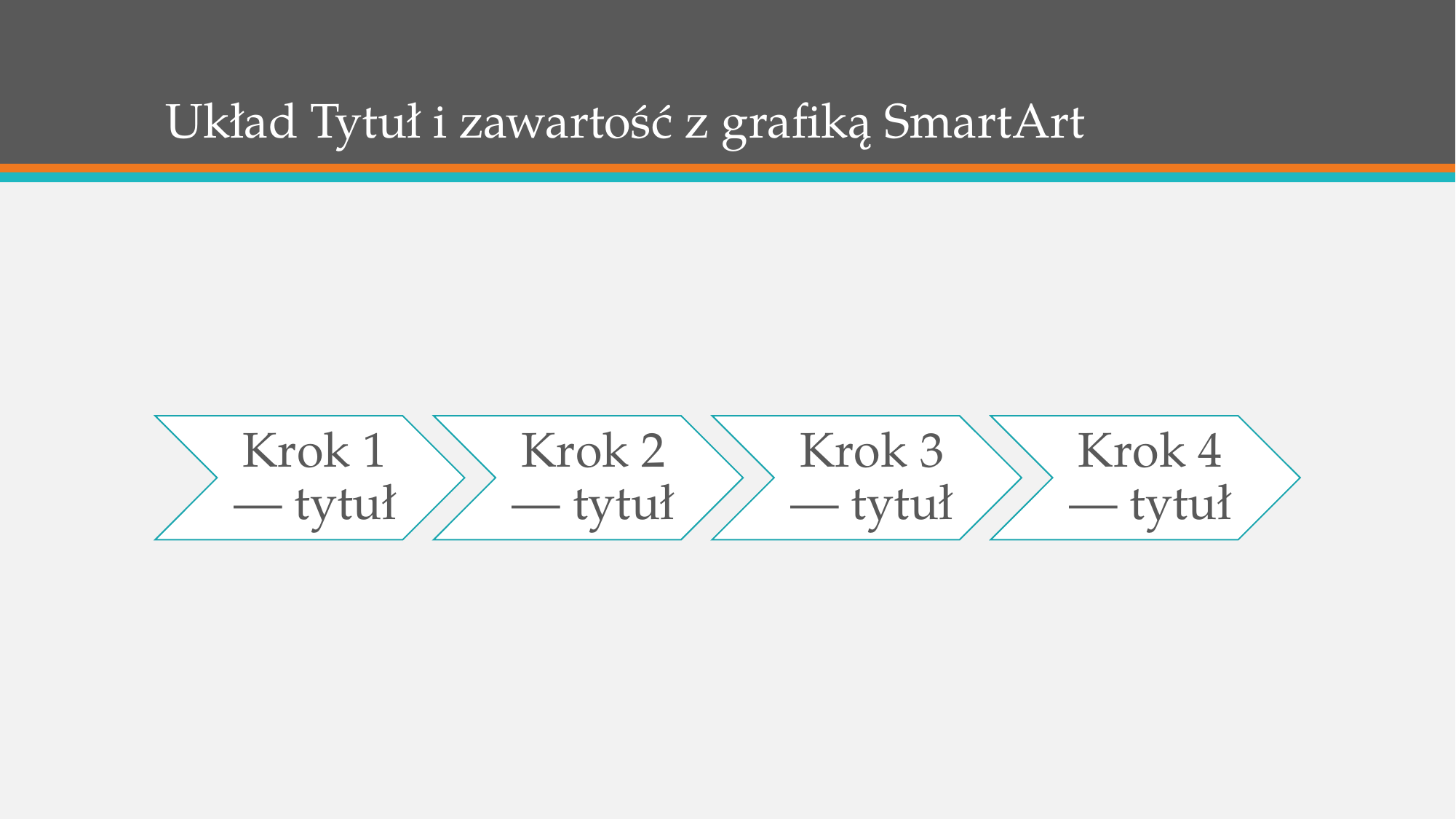

# Układ Tytuł i zawartość z grafiką SmartArt
Krok 1 — tytuł
Krok 2 — tytuł
Krok 3 — tytuł
Krok 4 — tytuł